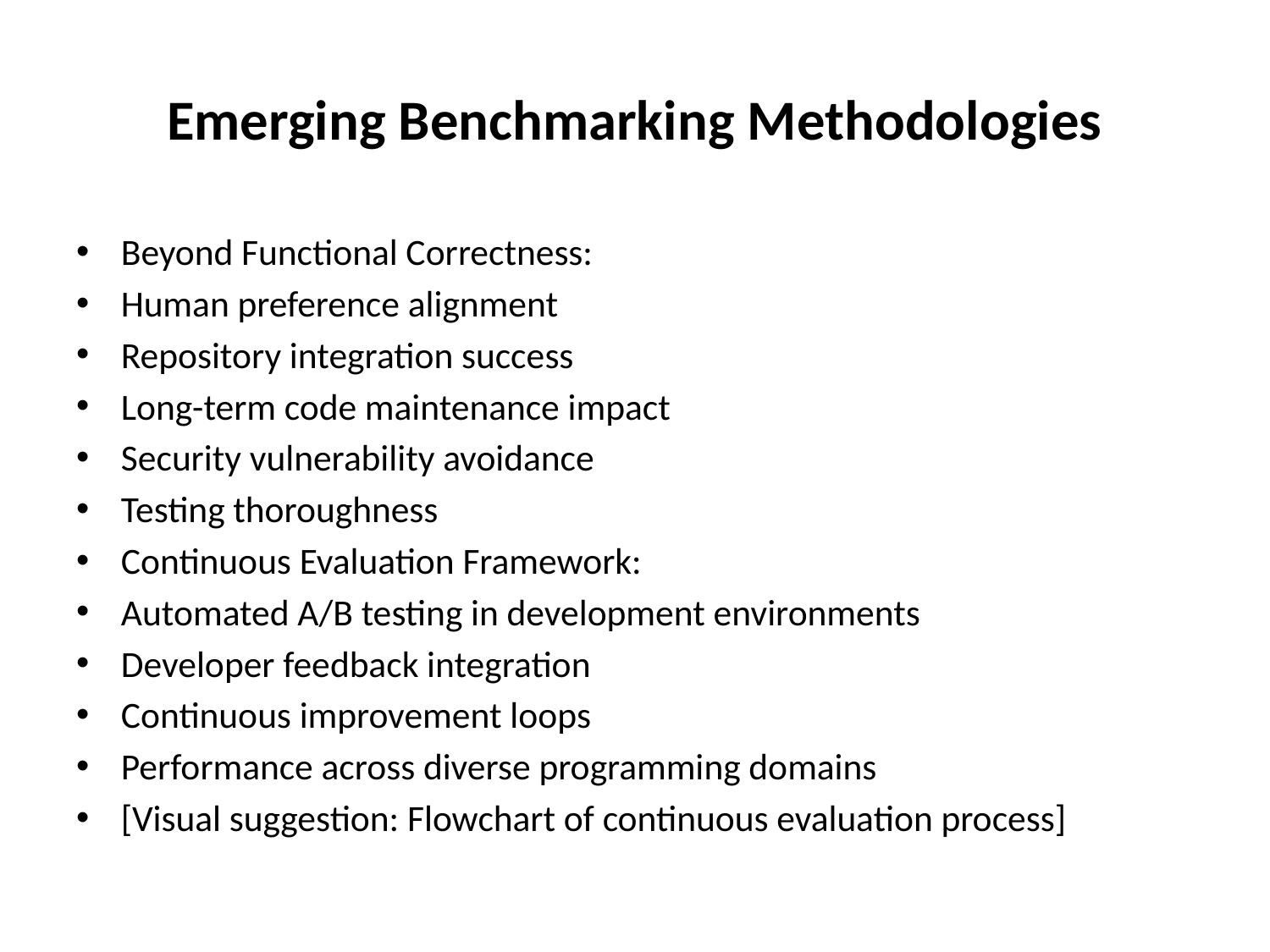

# Emerging Benchmarking Methodologies
Beyond Functional Correctness:
Human preference alignment
Repository integration success
Long-term code maintenance impact
Security vulnerability avoidance
Testing thoroughness
Continuous Evaluation Framework:
Automated A/B testing in development environments
Developer feedback integration
Continuous improvement loops
Performance across diverse programming domains
[Visual suggestion: Flowchart of continuous evaluation process]